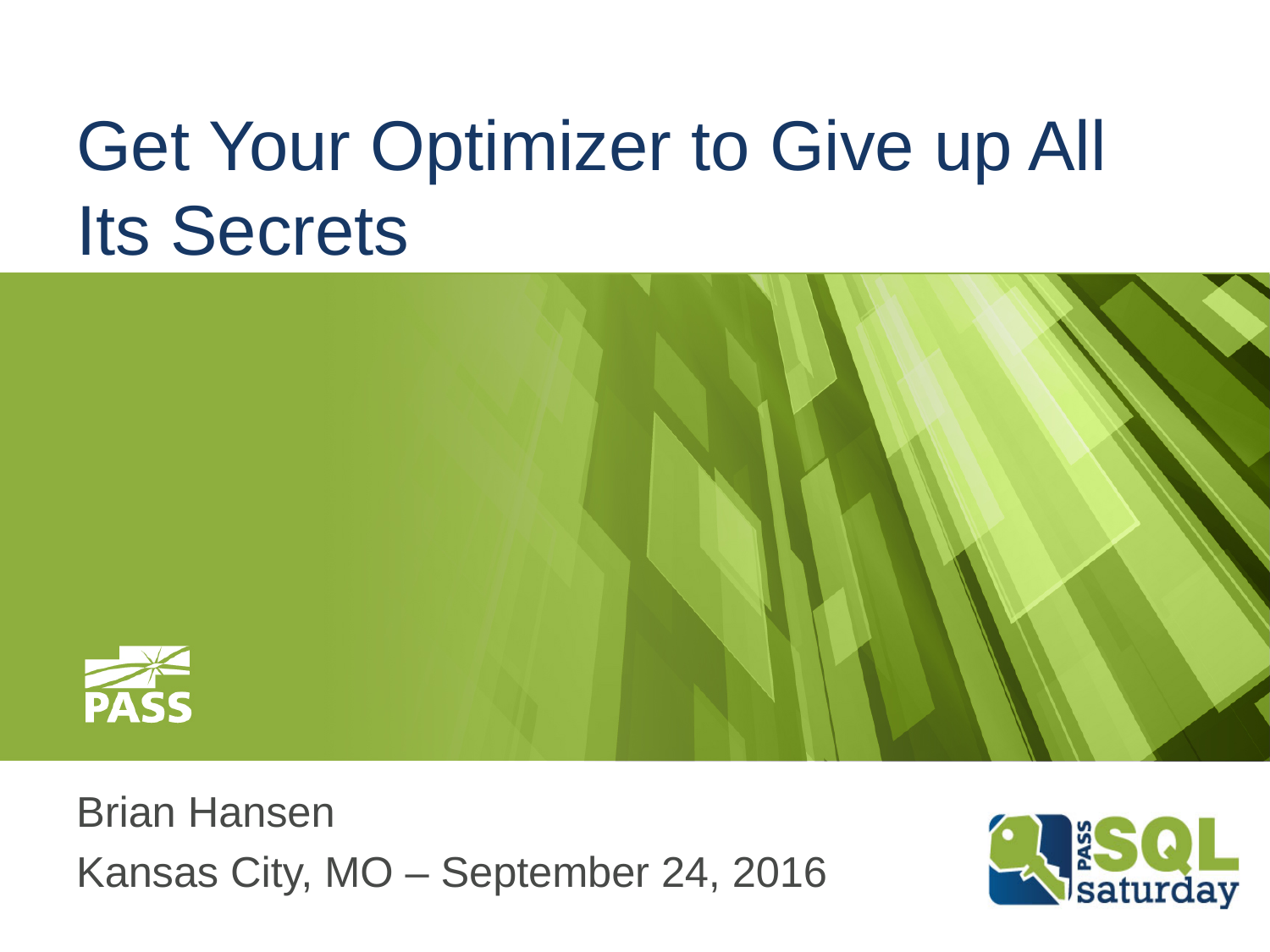

# Get Your Optimizer to Give up All Its Secrets
Brian Hansen
Kansas City, MO – September 24, 2016